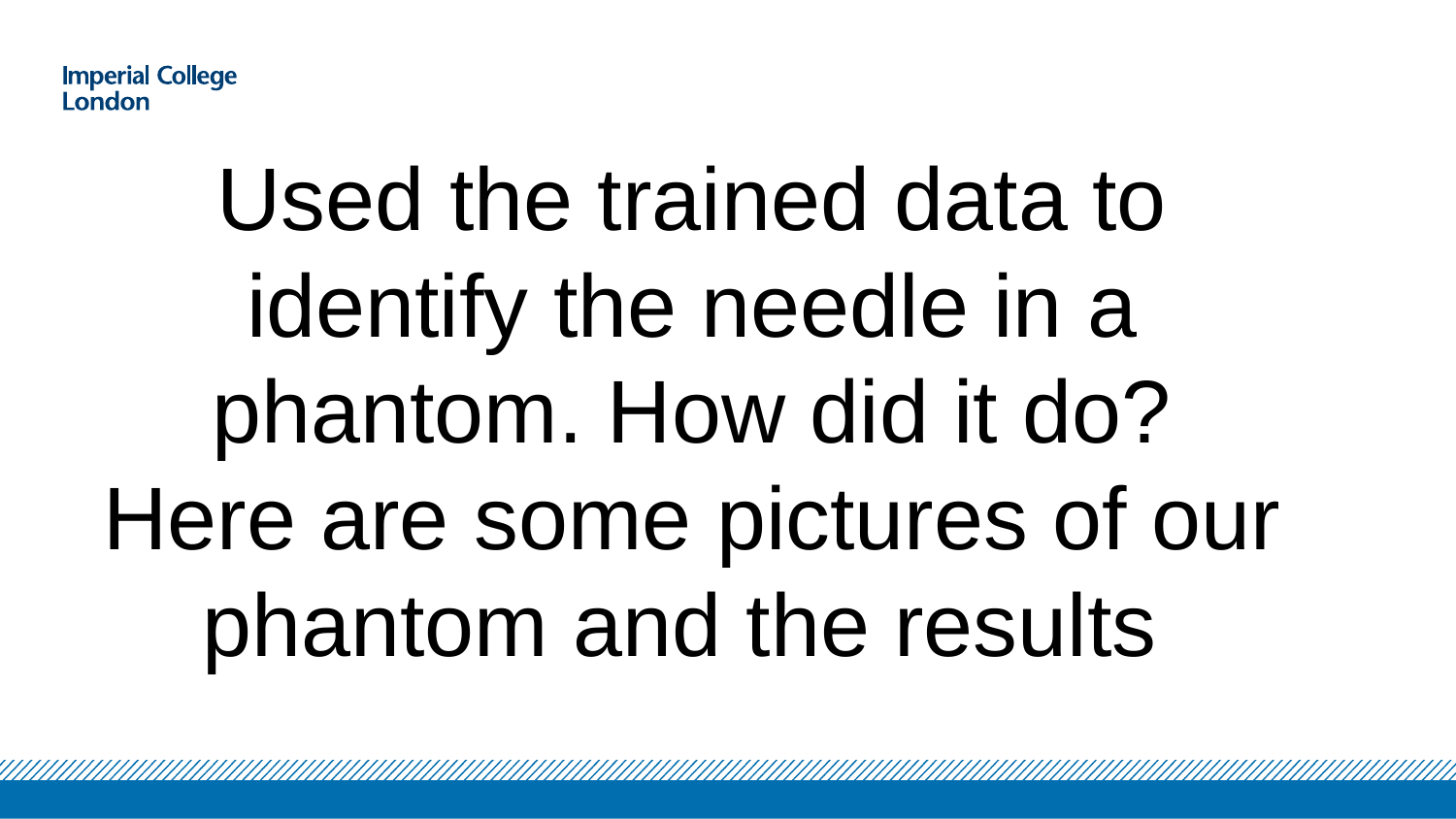

Used the trained data to identify the needle in a phantom. How did it do?
Here are some pictures of our phantom and the results